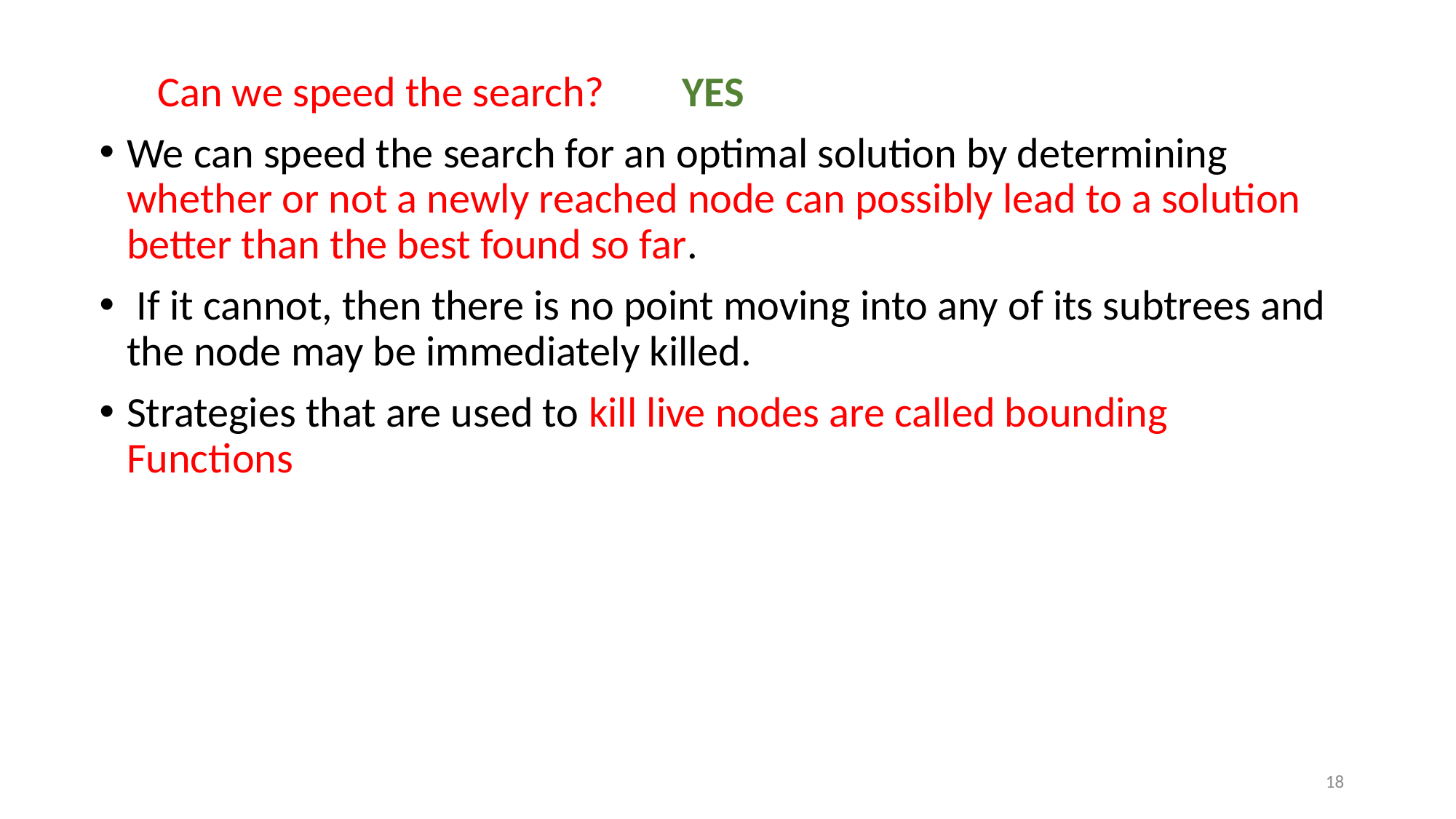

Can we speed the search?        YES
We can speed the search for an optimal solution by determining whether or not a newly reached node can possibly lead to a solution better than the best found so far.
 If it cannot, then there is no point moving into any of its subtrees and the node may be immediately killed.
Strategies that are used to kill live nodes are called bounding Functions
18